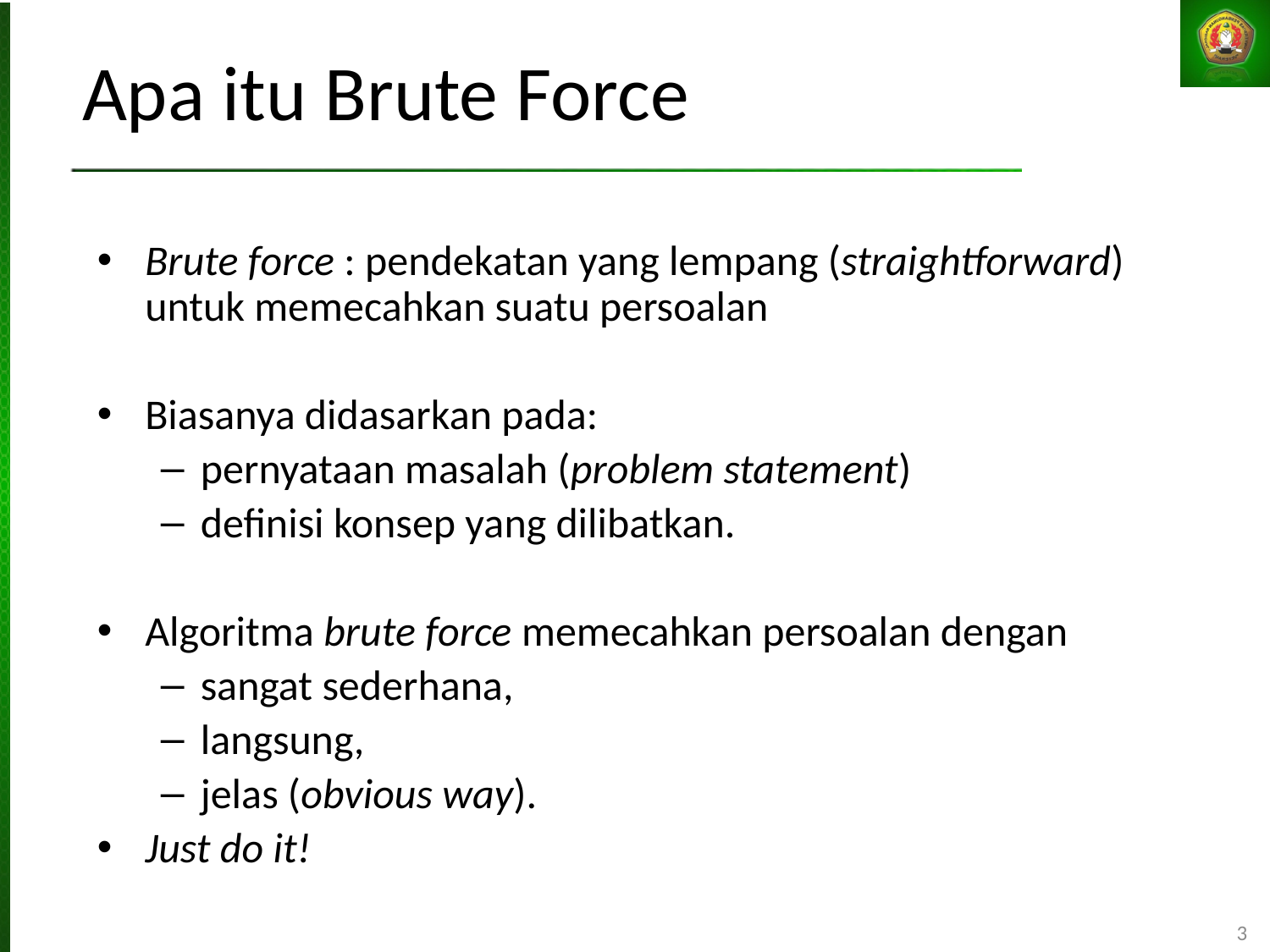

# Apa itu Brute Force
Brute force : pendekatan yang lempang (straightforward) untuk memecahkan suatu persoalan

Biasanya didasarkan pada:
pernyataan masalah (problem statement)
definisi konsep yang dilibatkan.

Algoritma brute force memecahkan persoalan dengan
sangat sederhana,
langsung,
jelas (obvious way).
Just do it!
3